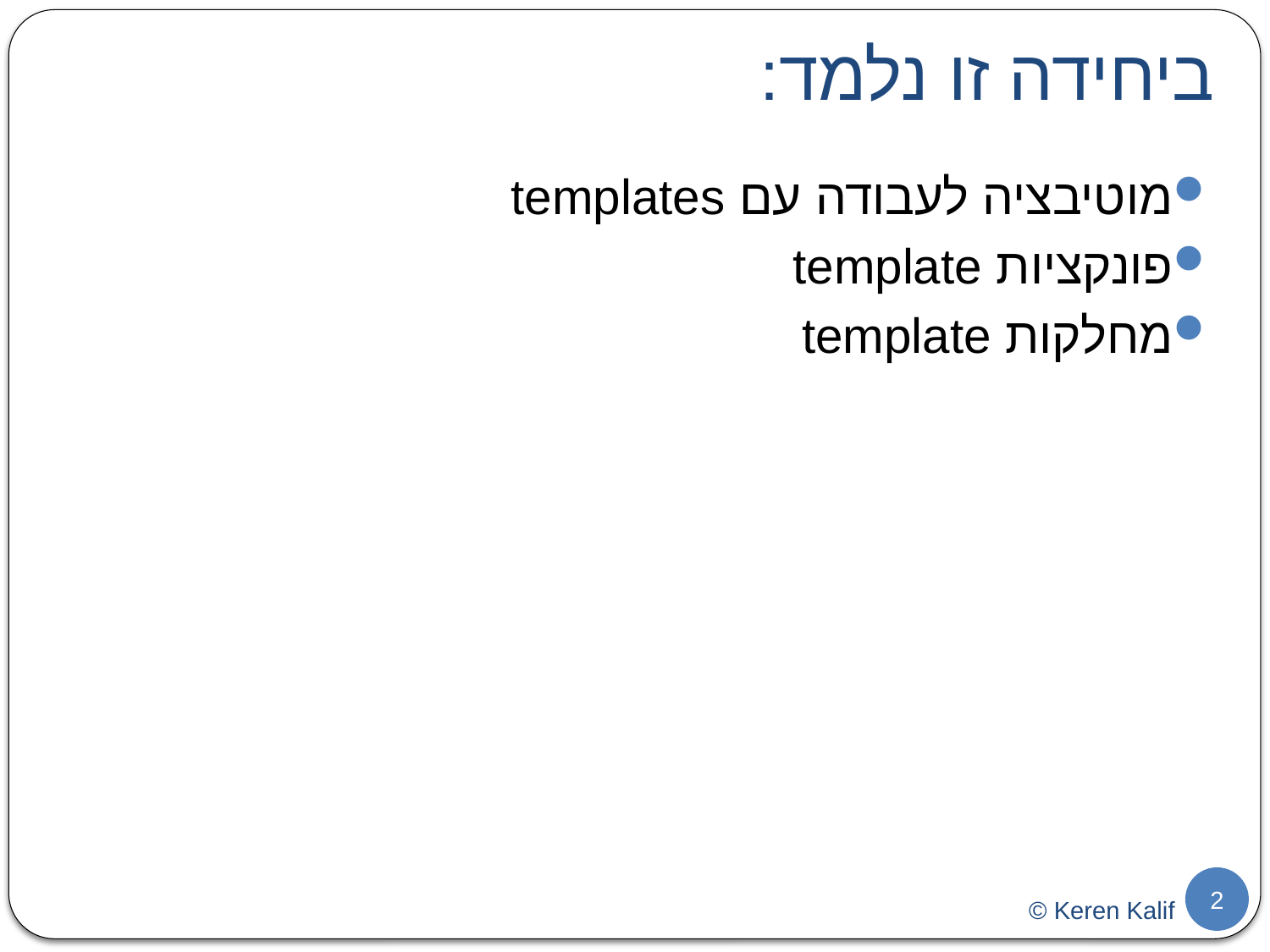

# ביחידה זו נלמד:
מוטיבציה לעבודה עם templates
פונקציות template
מחלקות template
2
© Keren Kalif